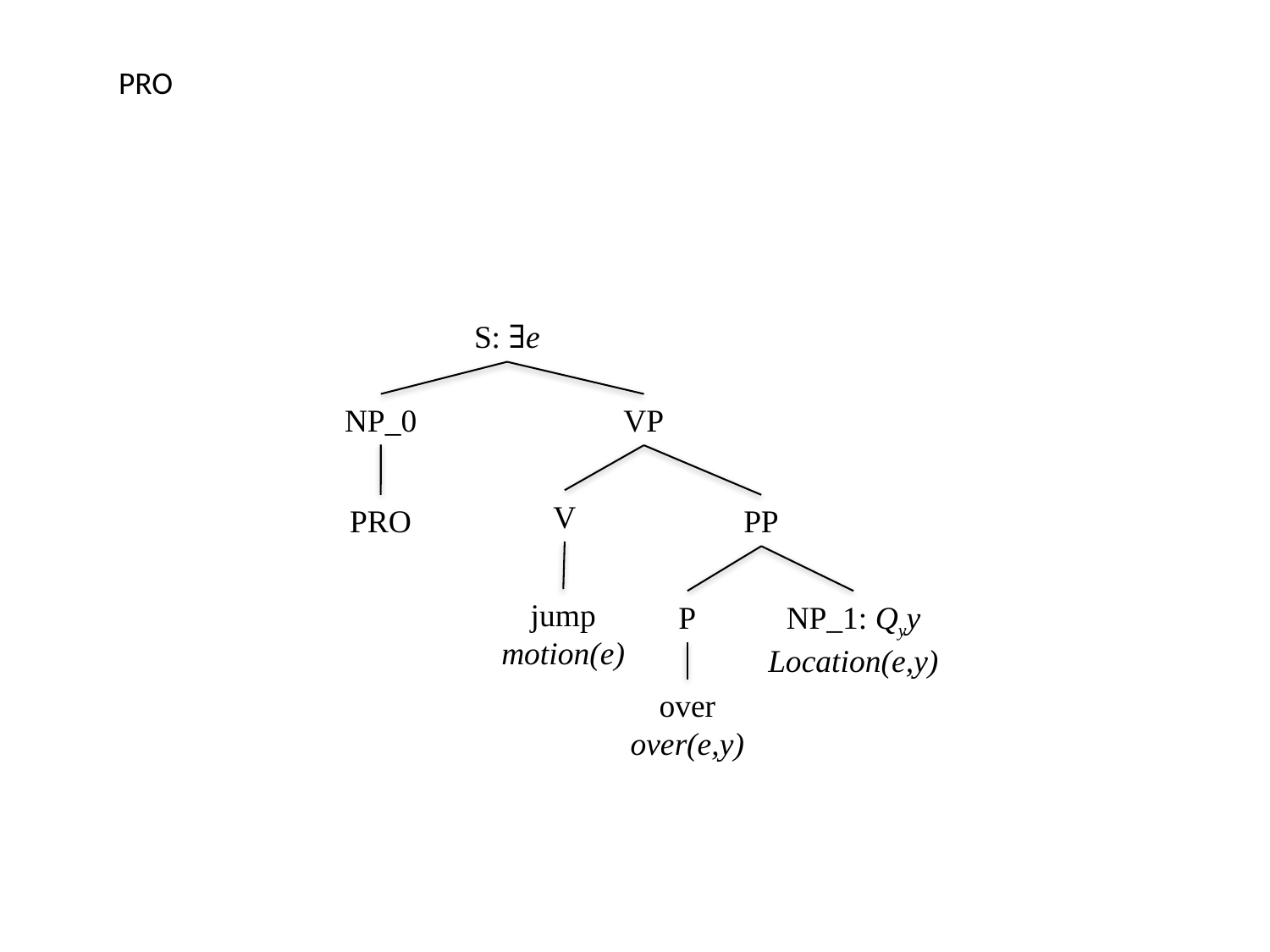

PRO
S: ∃e
NP_0
VP
V
PP
jump
motion(e)
P
NP_1: Qyy
Location(e,y)
over
over(e,y)

PRO